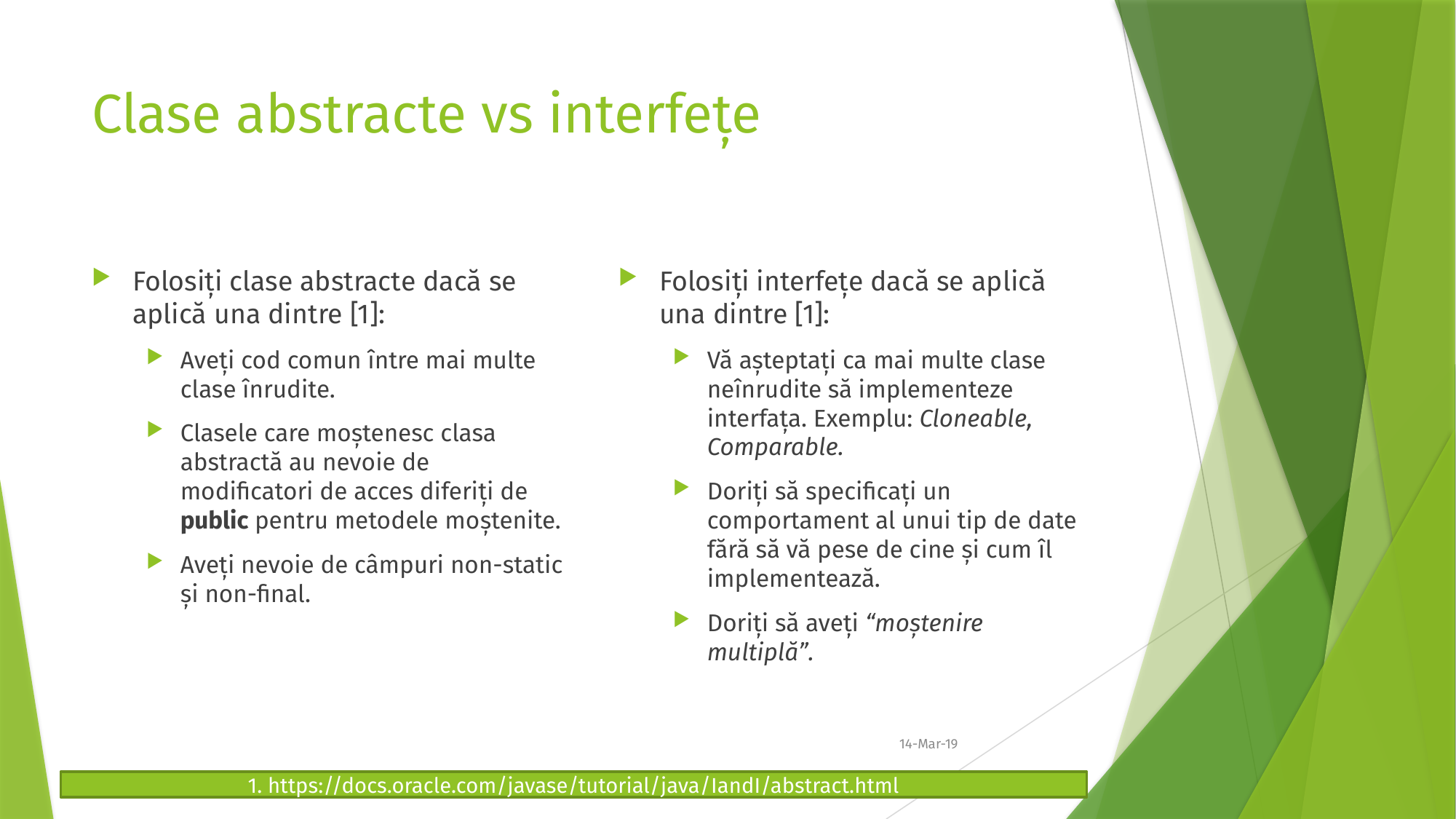

# Clase abstracte vs interfețe
Folosiți clase abstracte dacă se aplică una dintre [1]:
Aveți cod comun între mai multe clase înrudite.
Clasele care moștenesc clasa abstractă au nevoie de modificatori de acces diferiți de public pentru metodele moștenite.
Aveți nevoie de câmpuri non-static și non-final.
Folosiți interfețe dacă se aplică una dintre [1]:
Vă așteptați ca mai multe clase neînrudite să implementeze interfața. Exemplu: Cloneable, Comparable.
Doriți să specificați un comportament al unui tip de date fără să vă pese de cine și cum îl implementează.
Doriți să aveți “moștenire multiplă”.
14-Mar-19
1. https://docs.oracle.com/javase/tutorial/java/IandI/abstract.html